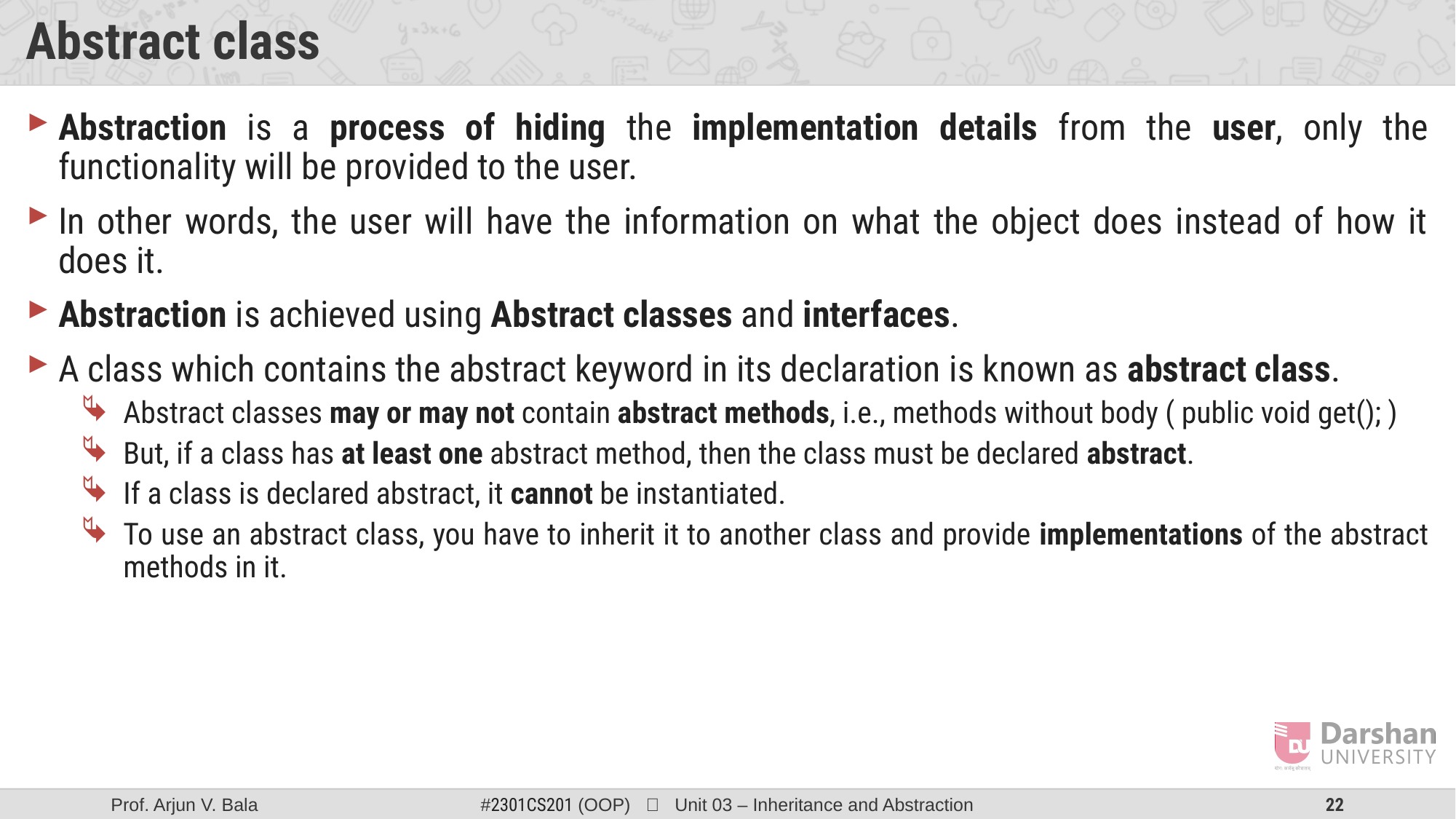

# Abstract class
Abstraction is a process of hiding the implementation details from the user, only the functionality will be provided to the user.
In other words, the user will have the information on what the object does instead of how it does it.
Abstraction is achieved using Abstract classes and interfaces.
A class which contains the abstract keyword in its declaration is known as abstract class.
Abstract classes may or may not contain abstract methods, i.e., methods without body ( public void get(); )
But, if a class has at least one abstract method, then the class must be declared abstract.
If a class is declared abstract, it cannot be instantiated.
To use an abstract class, you have to inherit it to another class and provide implementations of the abstract methods in it.